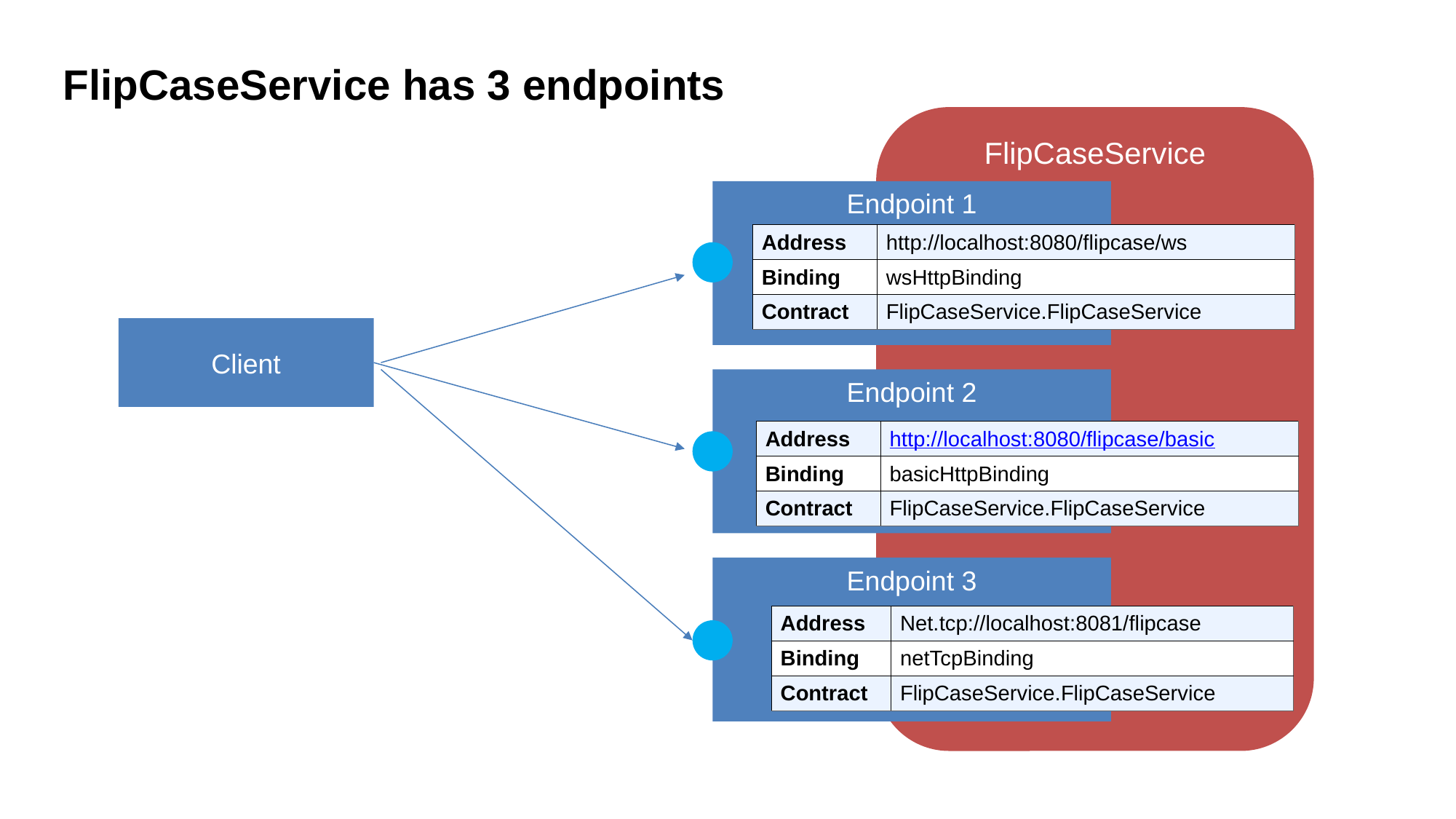

FlipCaseService has 3 endpoints

FlipCaseService
Endpoint 1
| Address | http://localhost:8080/flipcase/ws |
| --- | --- |
| Binding | wsHttpBinding |
| Contract | FlipCaseService.FlipCaseService |

Client
Endpoint 2
| Address | http://localhost:8080/flipcase/basic |
| --- | --- |
| Binding | basicHttpBinding |
| Contract | FlipCaseService.FlipCaseService |

Endpoint 3
| Address | Net.tcp://localhost:8081/flipcase |
| --- | --- |
| Binding | netTcpBinding |
| Contract | FlipCaseService.FlipCaseService |